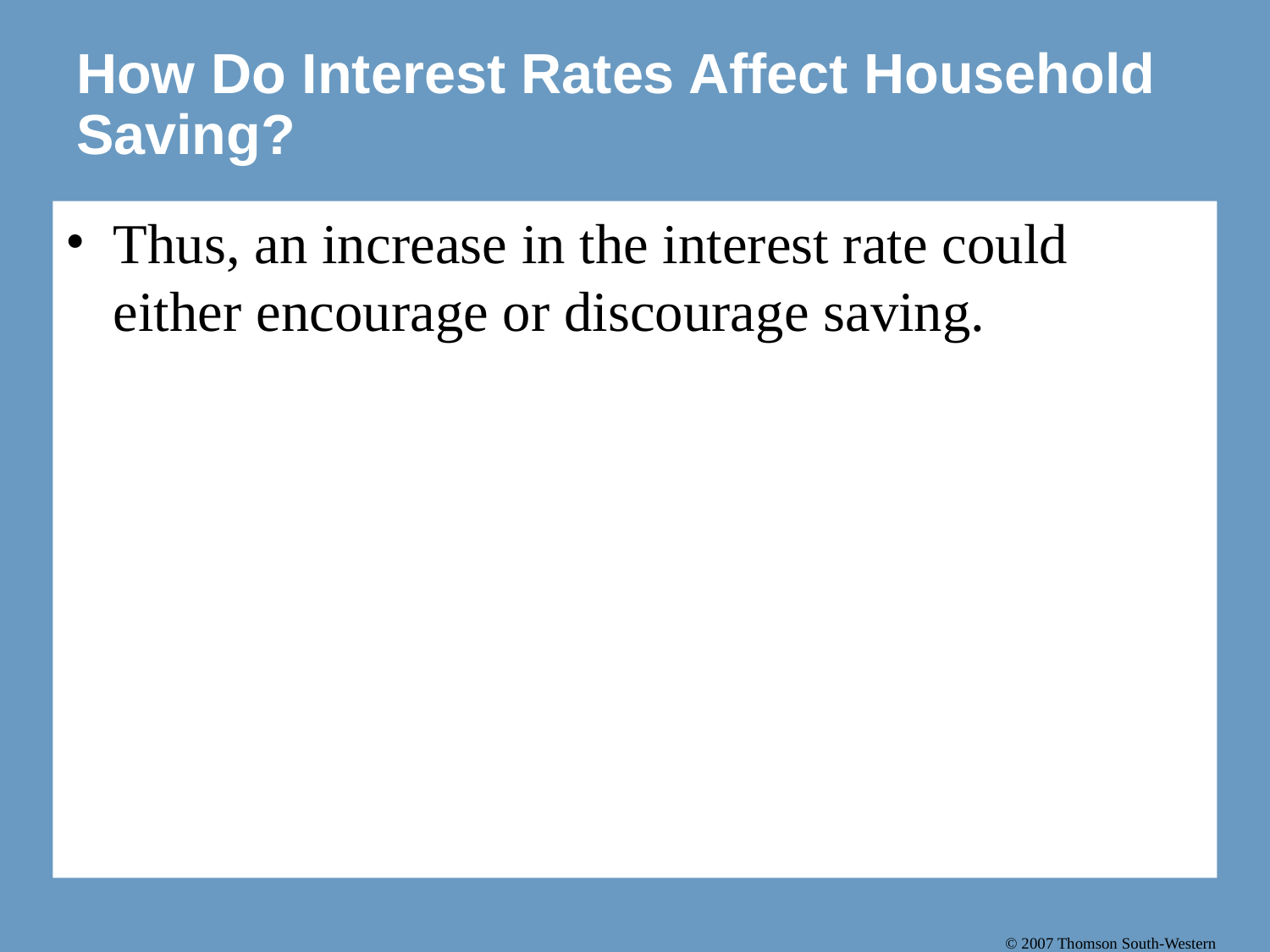

# How Do Interest Rates Affect Household Saving?
Thus, an increase in the interest rate could either encourage or discourage saving.